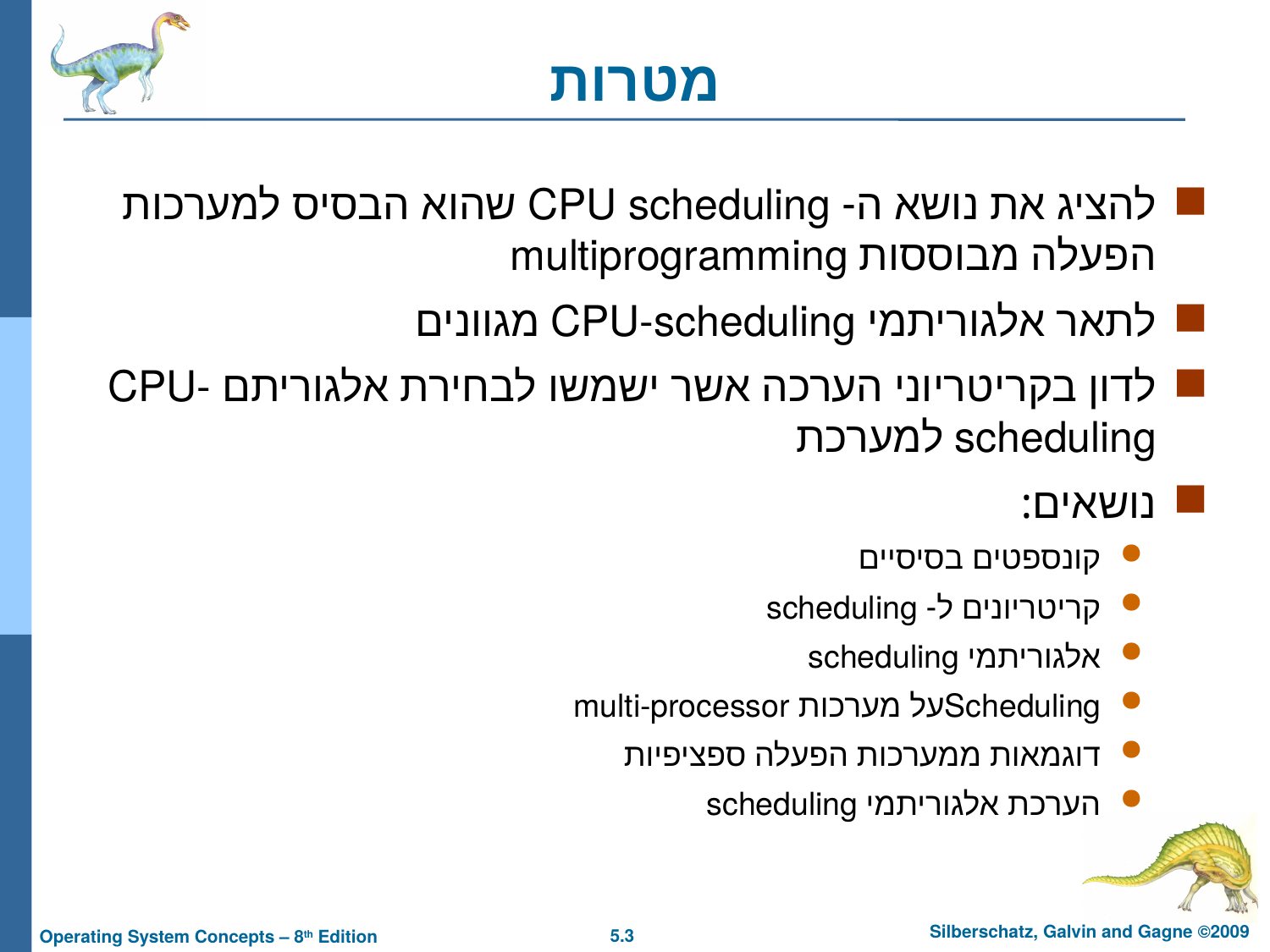

# מטרות
להציג את נושא ה- CPU scheduling שהוא הבסיס למערכות הפעלה מבוססות multiprogramming
לתאר אלגוריתמי CPU-scheduling מגוונים
לדון בקריטריוני הערכה אשר ישמשו לבחירת אלגוריתם CPU-scheduling למערכת
נושאים:
קונספטים בסיסיים
קריטריונים ל- scheduling
אלגוריתמי scheduling
Schedulingעל מערכות multi-processor
דוגמאות ממערכות הפעלה ספציפיות
הערכת אלגוריתמי scheduling